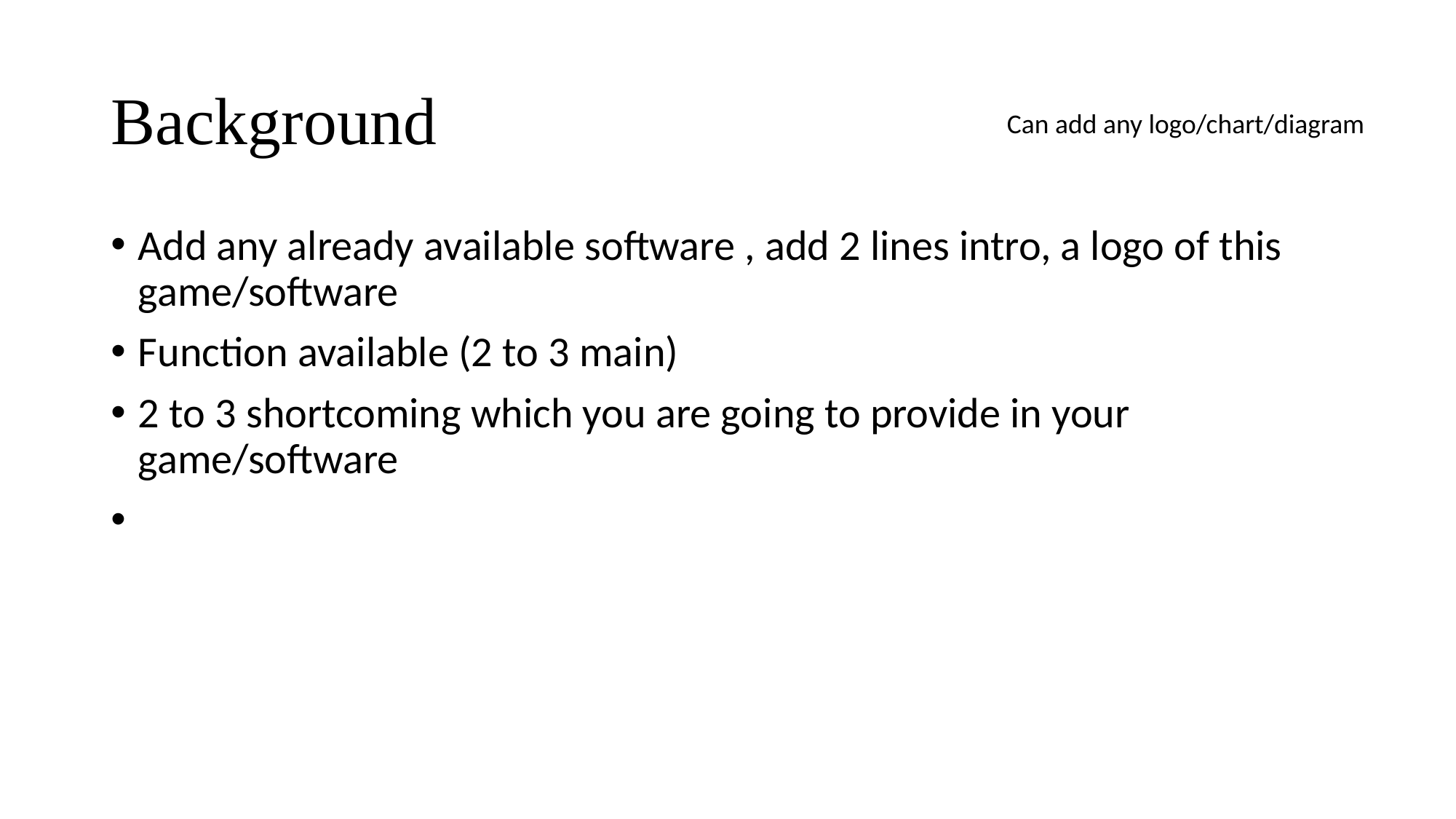

# Background
Can add any logo/chart/diagram
Add any already available software , add 2 lines intro, a logo of this game/software
Function available (2 to 3 main)
2 to 3 shortcoming which you are going to provide in your game/software